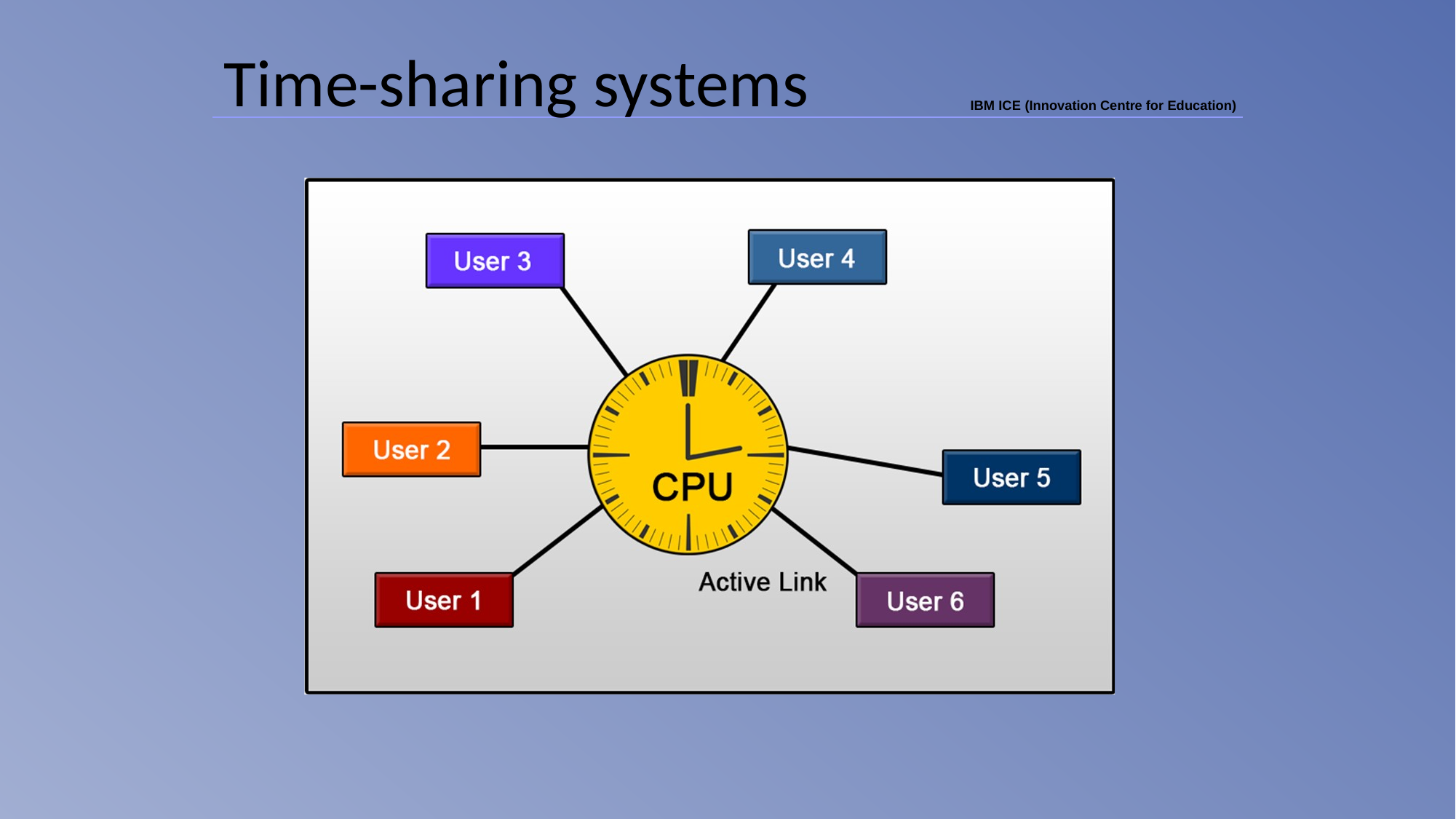

# Time-sharing systems
IBM ICE (Innovation Centre for Education)